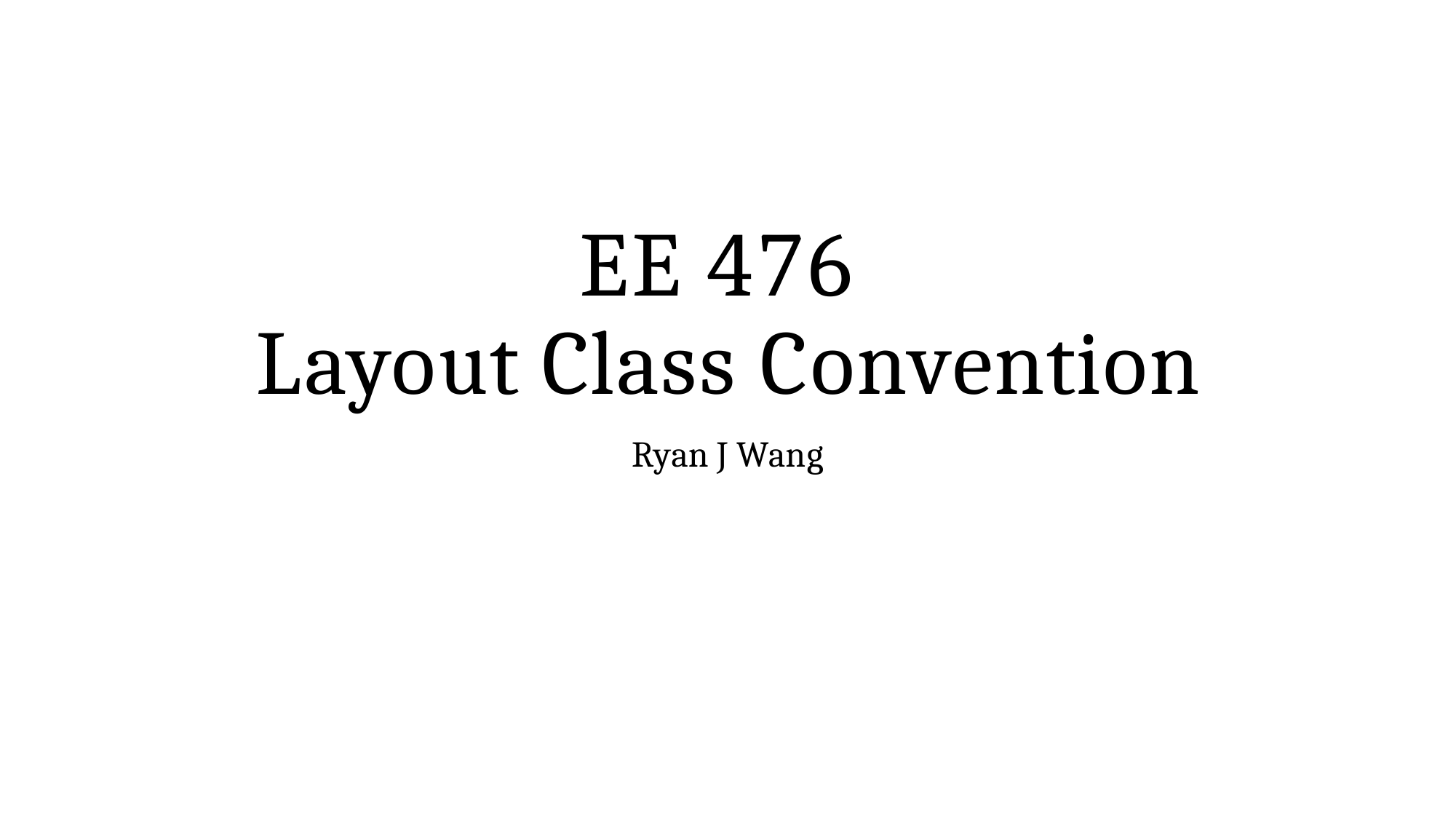

# EE 476 Layout Class Convention
Ryan J Wang